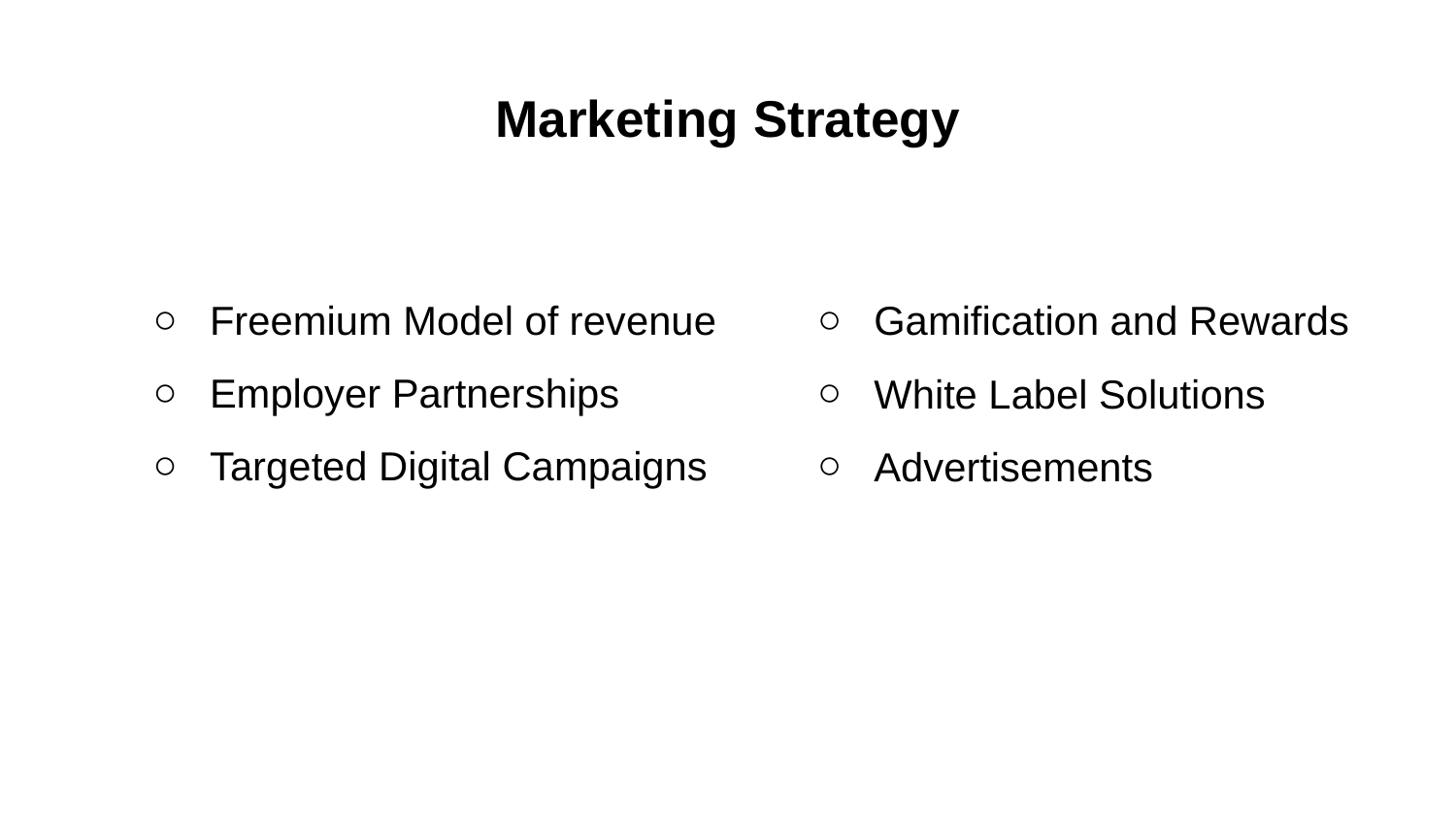

# Marketing Strategy

Freemium Model of revenue
Employer Partnerships
Targeted Digital Campaigns

Gamification and Rewards
White Label Solutions
Advertisements